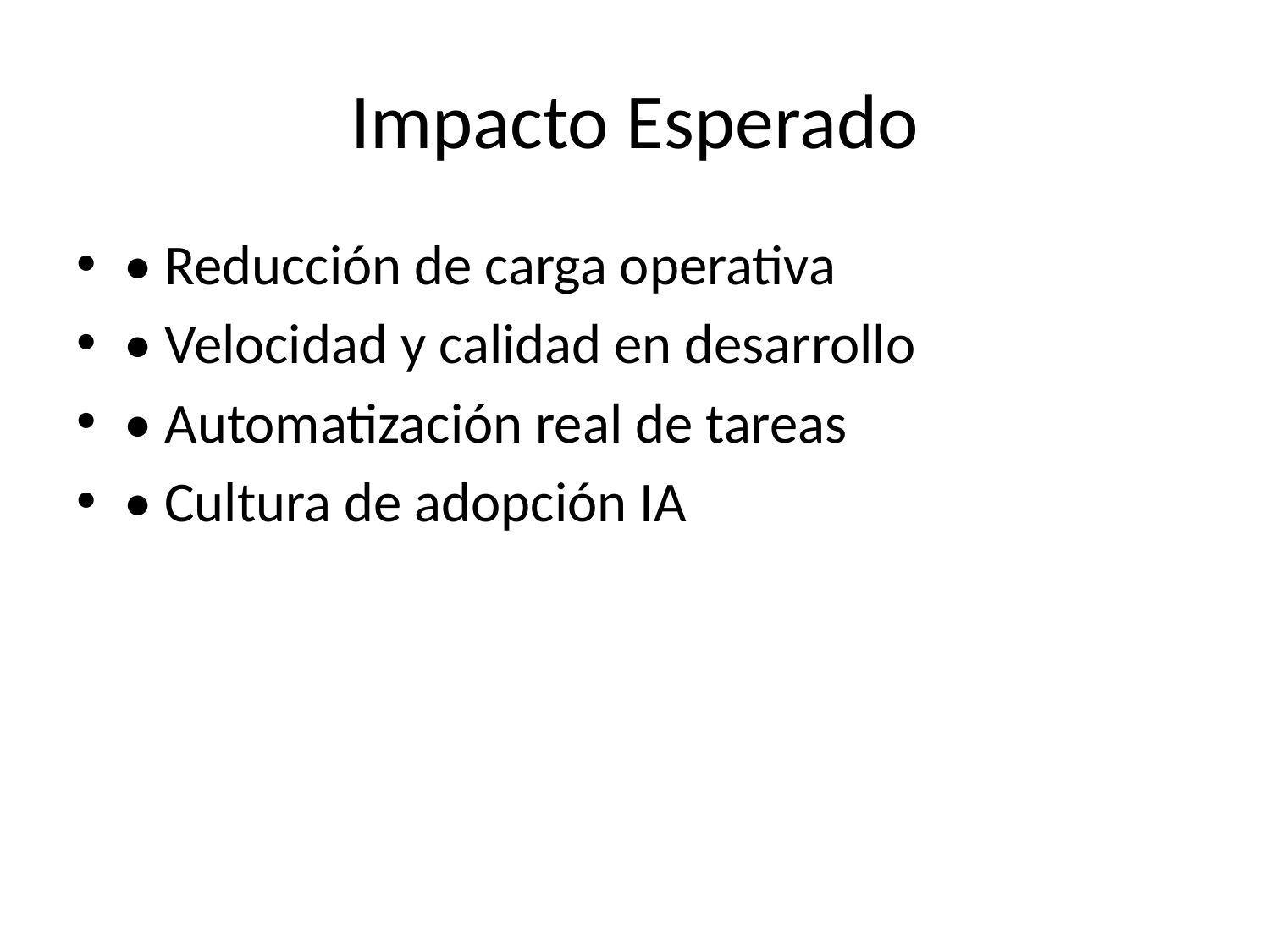

# Impacto Esperado
• Reducción de carga operativa
• Velocidad y calidad en desarrollo
• Automatización real de tareas
• Cultura de adopción IA